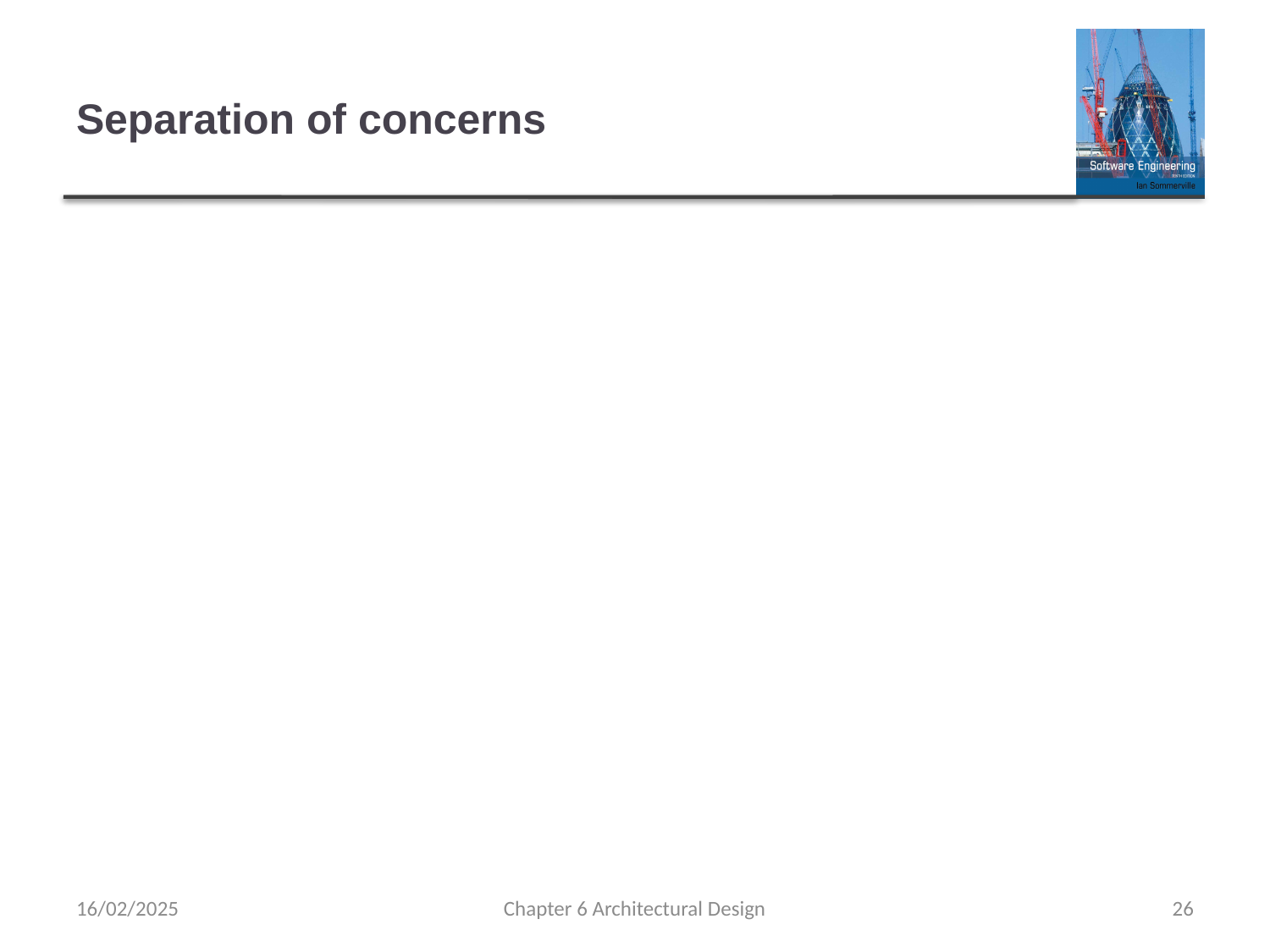

# Separation of concerns

16/02/2025
Chapter 6 Architectural Design
26